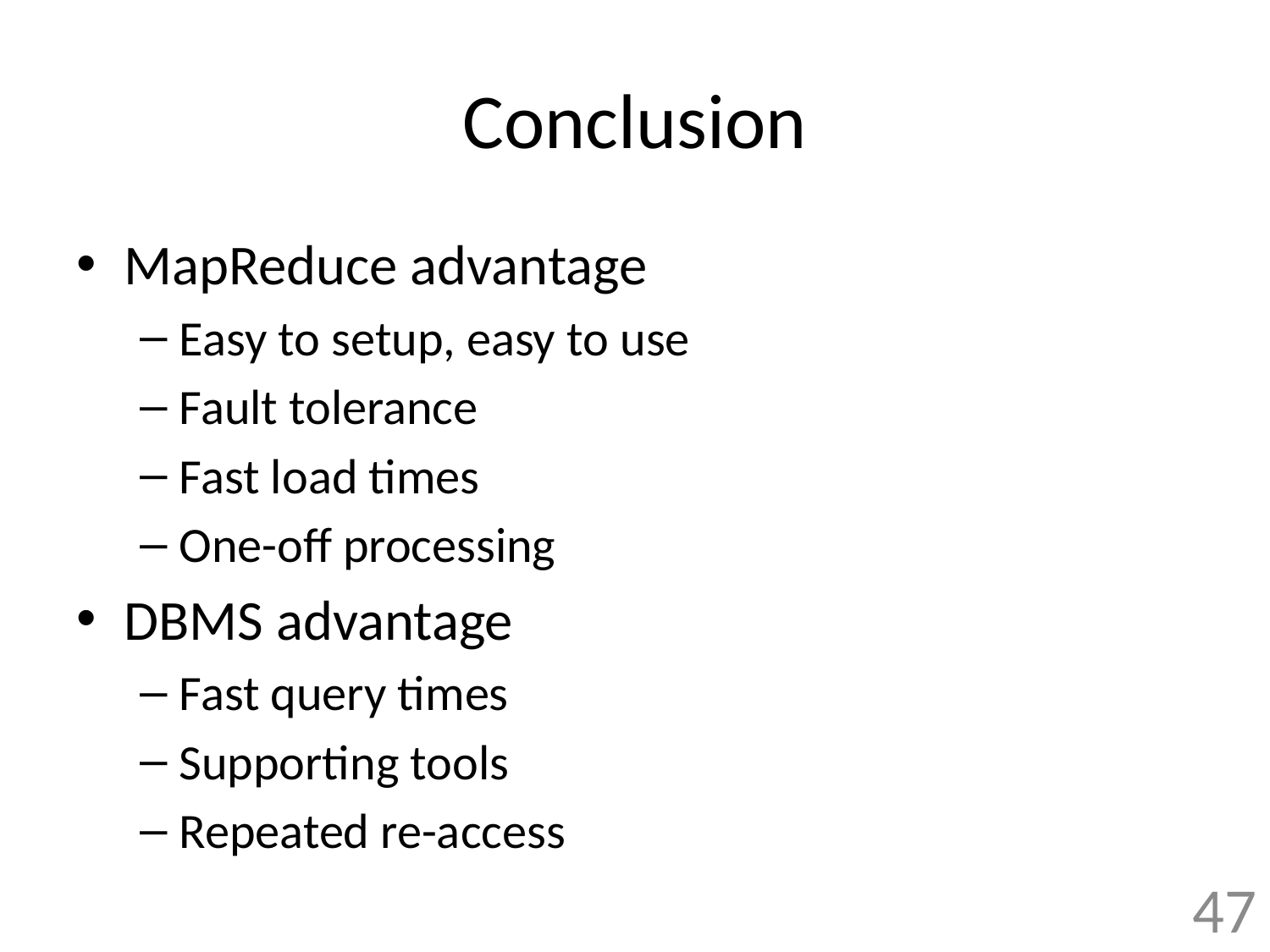

# Conclusion
MapReduce advantage
Easy to setup, easy to use
Fault tolerance
Fast load times
One-off processing
DBMS advantage
Fast query times
Supporting tools
Repeated re-access

47